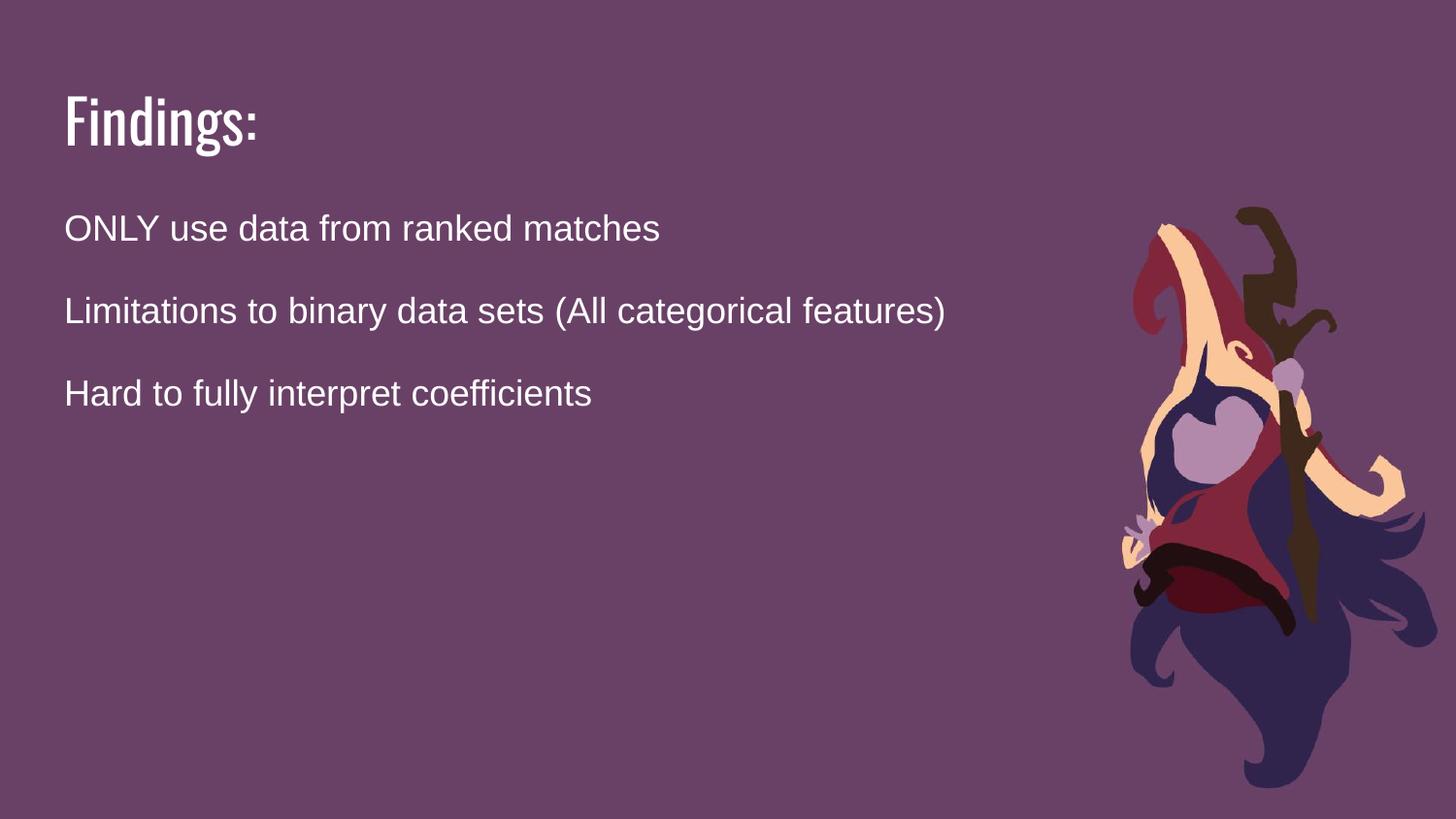

# Findings:
ONLY use data from ranked matches
Limitations to binary data sets (All categorical features)
Hard to fully interpret coefficients